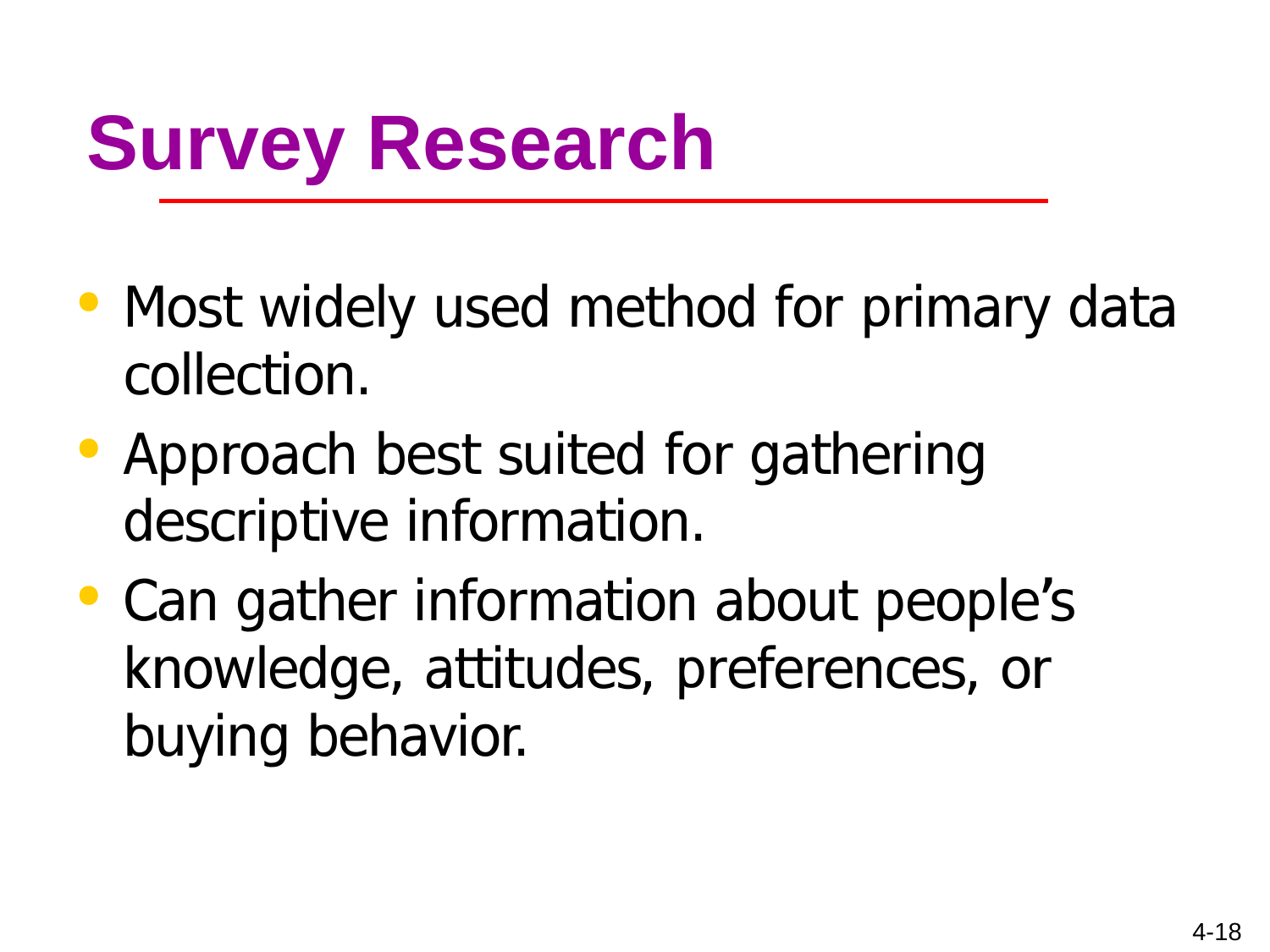

# Survey Research
Most widely used method for primary data collection.
Approach best suited for gathering descriptive information.
Can gather information about people’s knowledge, attitudes, preferences, or buying behavior.